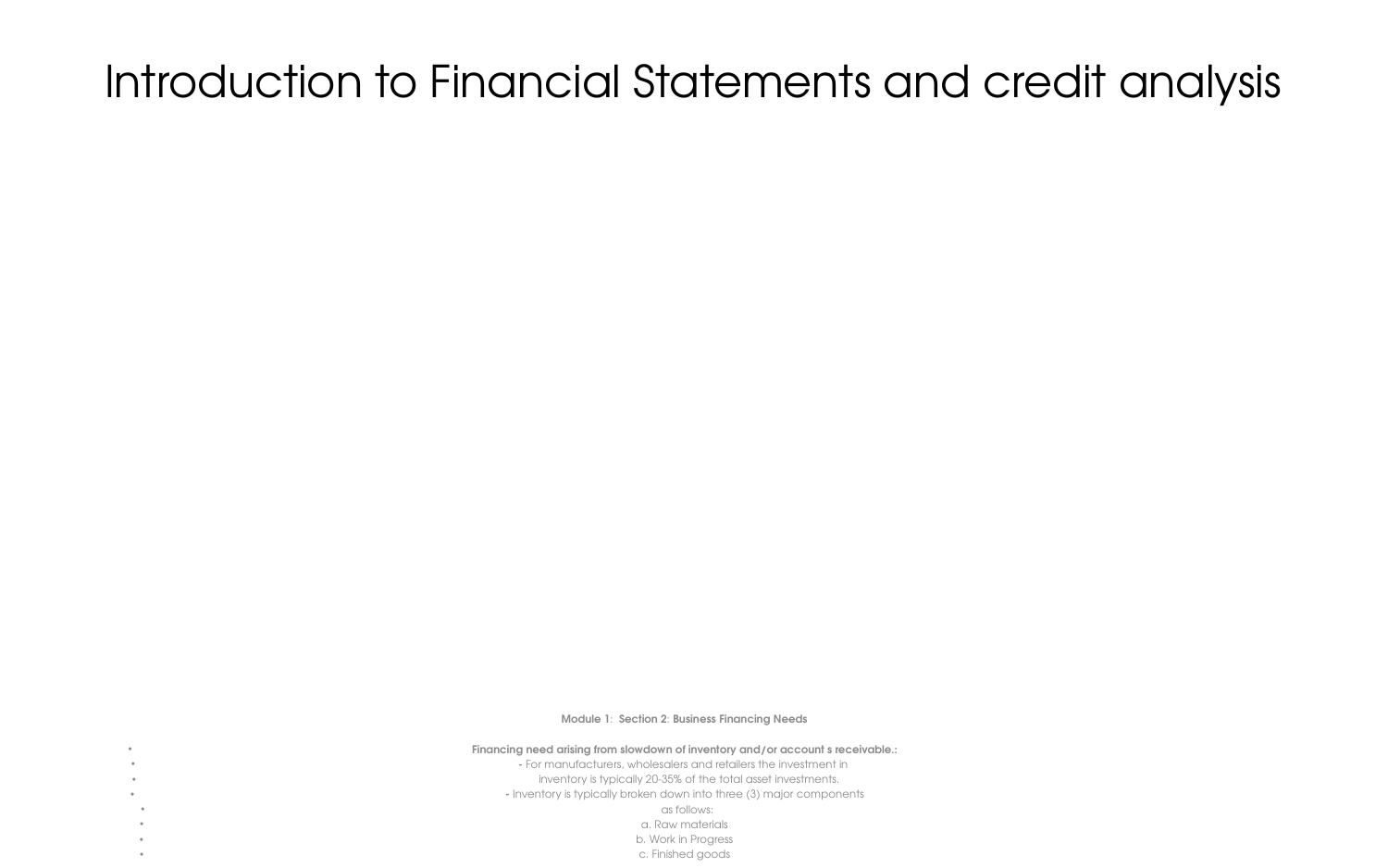

# Introduction to Financial Statements and credit analysis
Module 1:  Section 2: Business Financing Needs

Financing need arising from slowdown of inventory and/or account s receivable.:
- For manufacturers, wholesalers and retailers the investment in
   inventory is typically 20-35% of the total asset investments.
- Inventory is typically broken down into three (3) major components
  as follows:
a. Raw materials
b. Work in Progress
c. Finished goods

 th